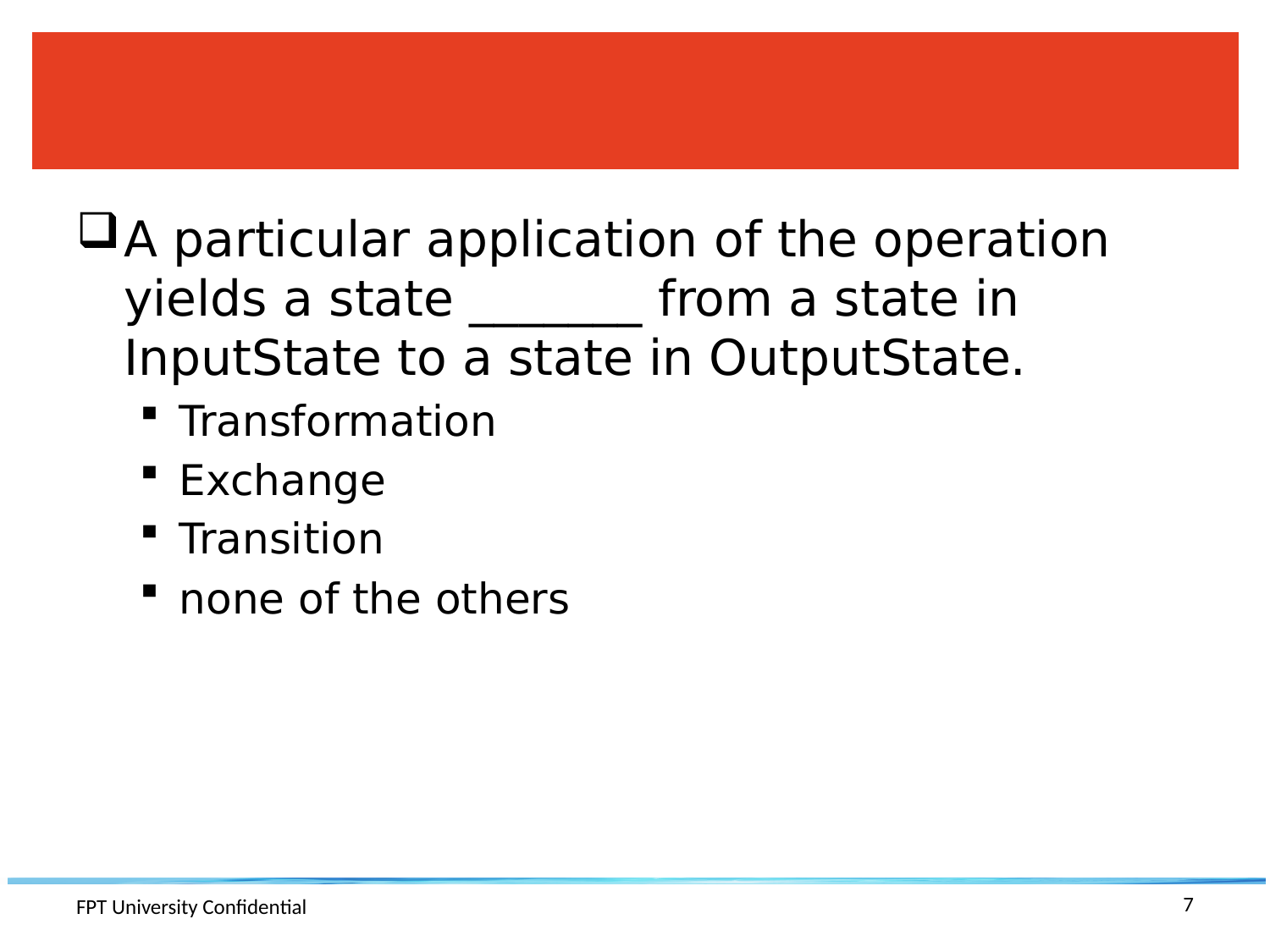

#
A particular application of the operation yields a state _______ from a state in InputState to a state in OutputState.
Transformation
Exchange
Transition
none of the others